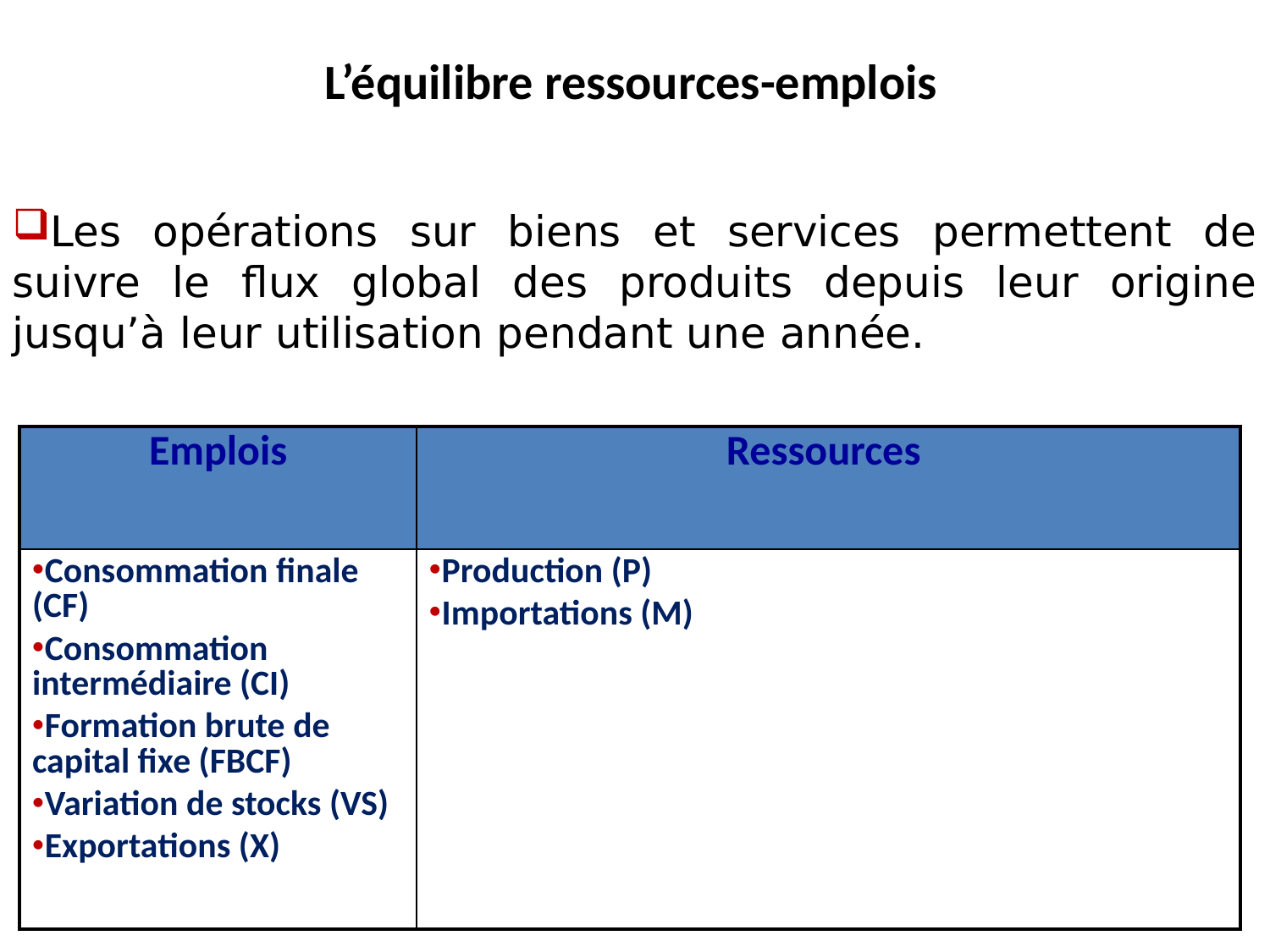

# L’équilibre ressources-emplois
Les opérations sur biens et services permettent de suivre le flux global des produits depuis leur origine jusqu’à leur utilisation pendant une année.

| Emplois | Ressources |
| --- | --- |
| Consommation finale (CF) Consommation intermédiaire (CI) Formation brute de capital fixe (FBCF) Variation de stocks (VS) Exportations (X) | Production (P) Importations (M) |